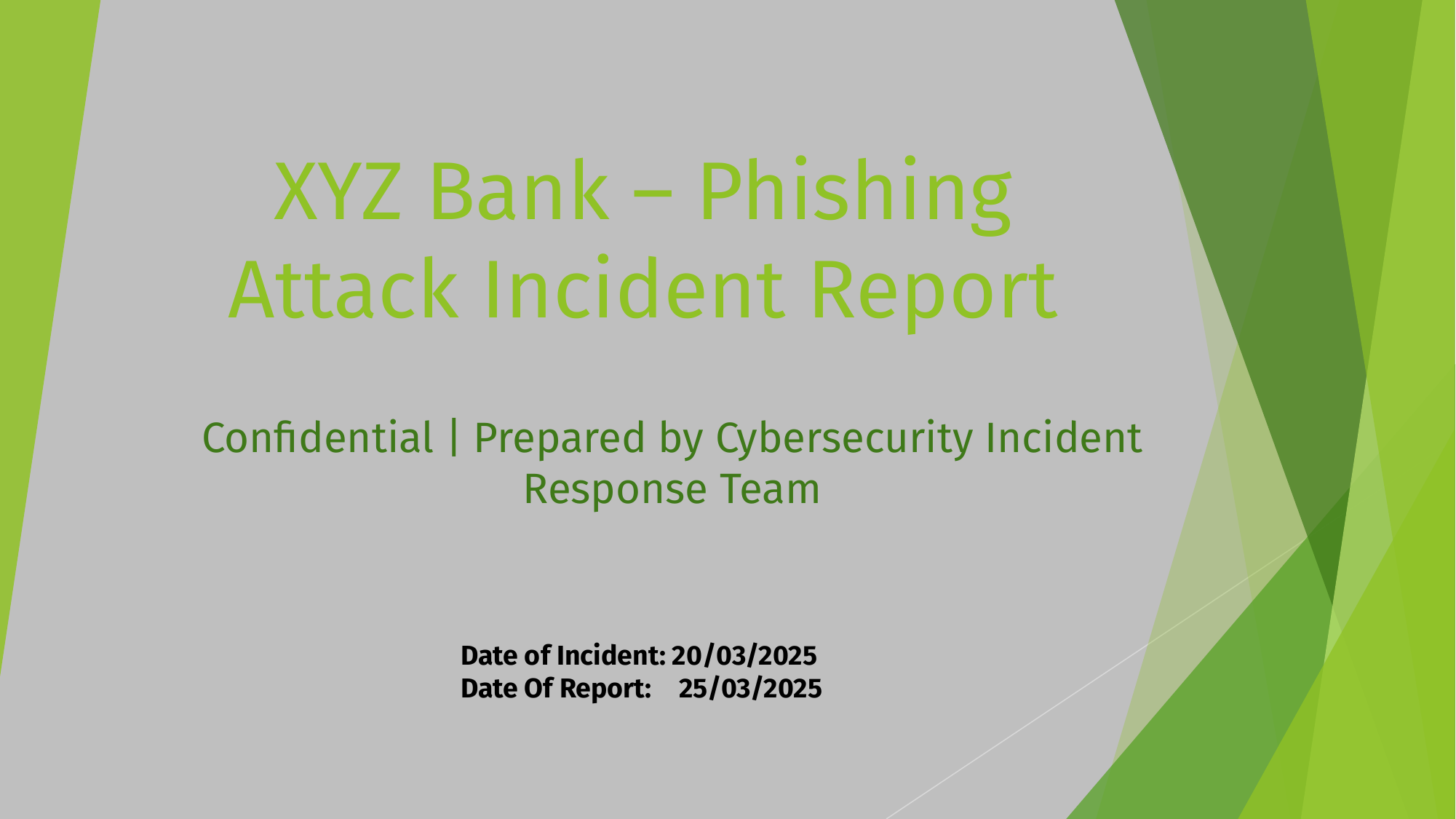

# XYZ Bank – Phishing Attack Incident Report
Confidential | Prepared by Cybersecurity Incident Response Team
Date of Incident: 20/03/2025
Date Of Report: 25/03/2025